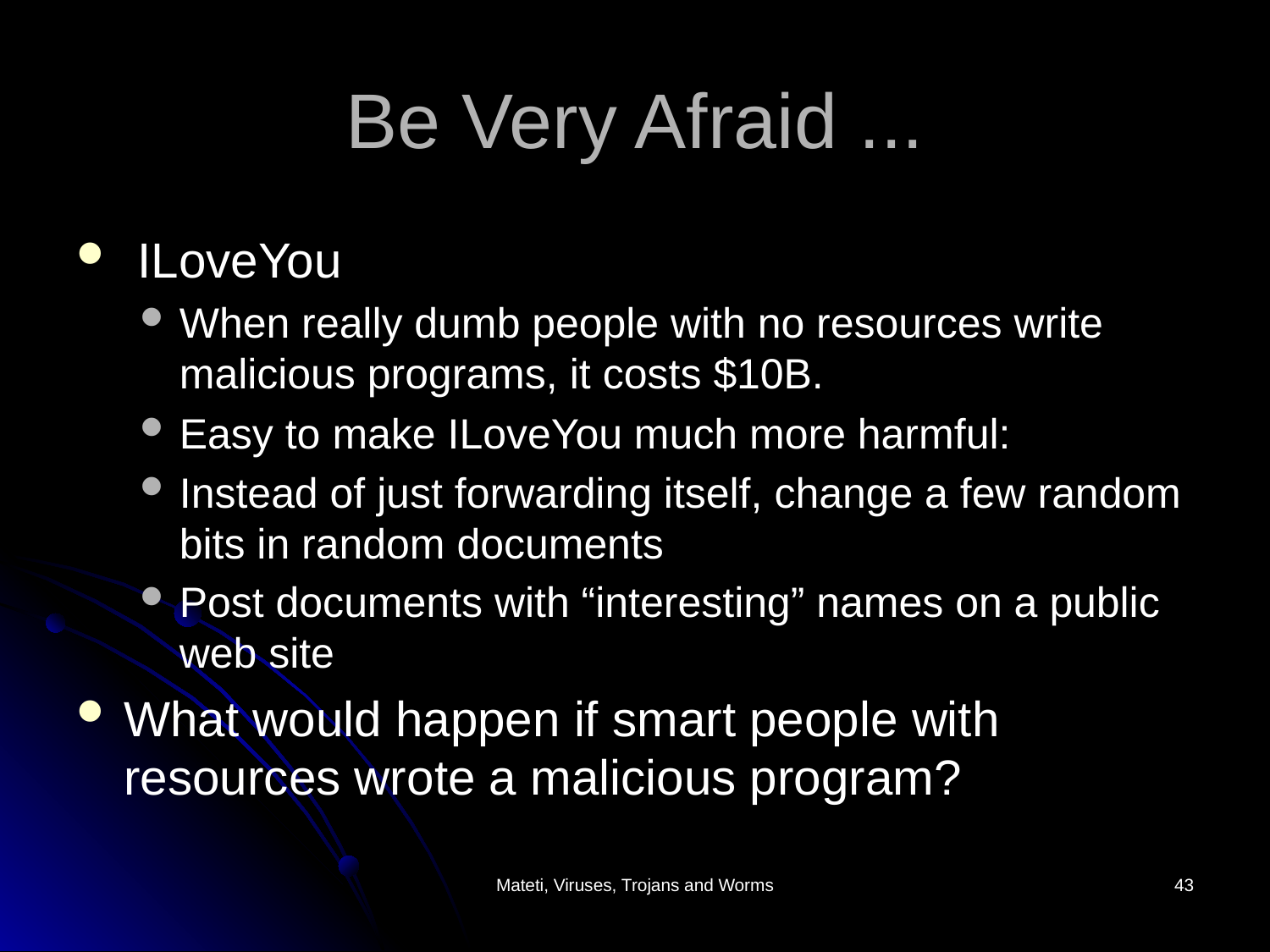

# Be Very Afraid ...
 ILoveYou
When really dumb people with no resources write malicious programs, it costs $10B.
Easy to make ILoveYou much more harmful:
Instead of just forwarding itself, change a few random bits in random documents
Post documents with “interesting” names on a public web site
What would happen if smart people with resources wrote a malicious program?

Mateti, Viruses, Trojans and Worms
43